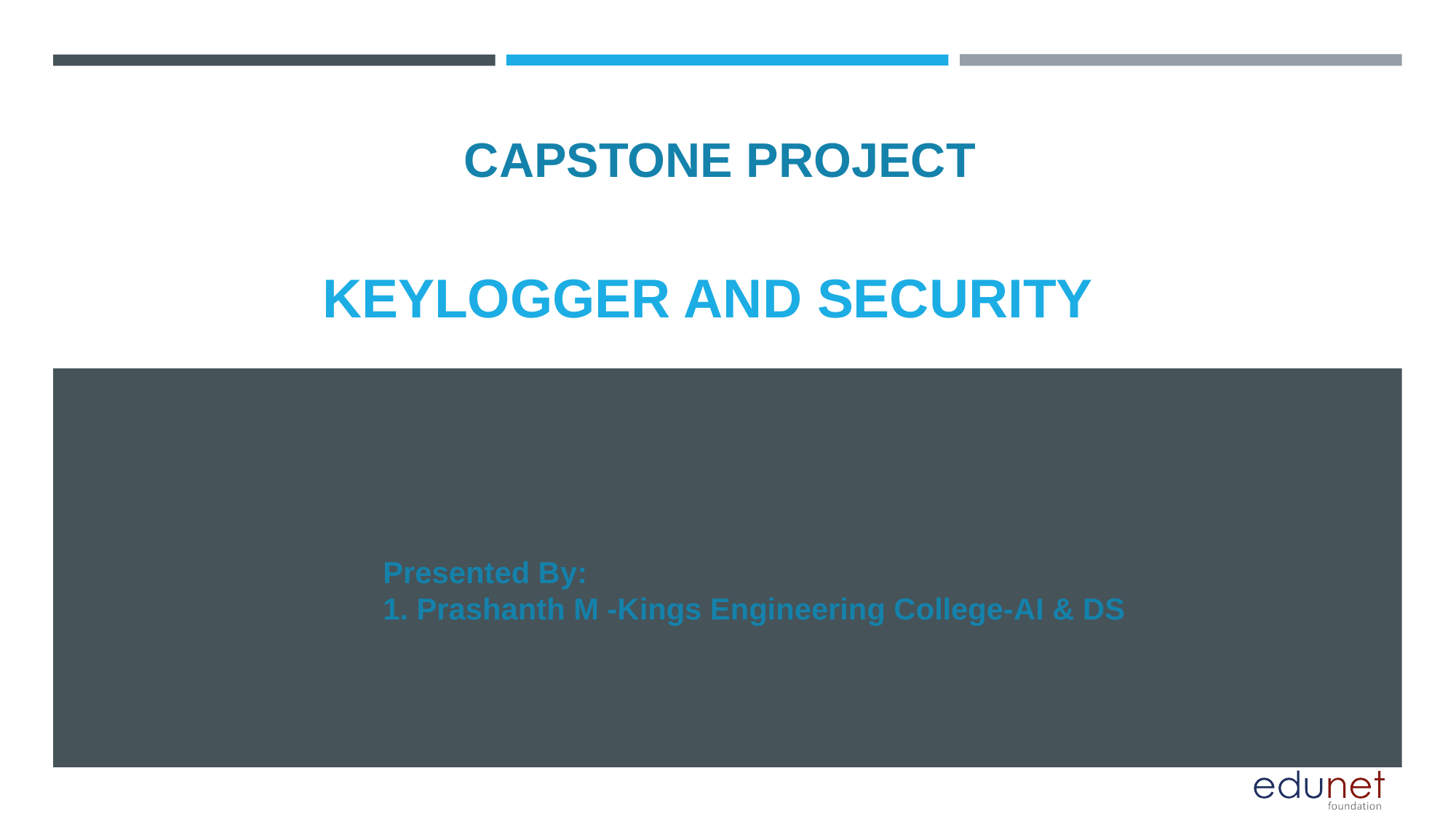

CAPSTONE PROJECT
# KEYLOGGER AND SECURITY
Presented By:
1. Prashanth M -Kings Engineering College-AI & DS